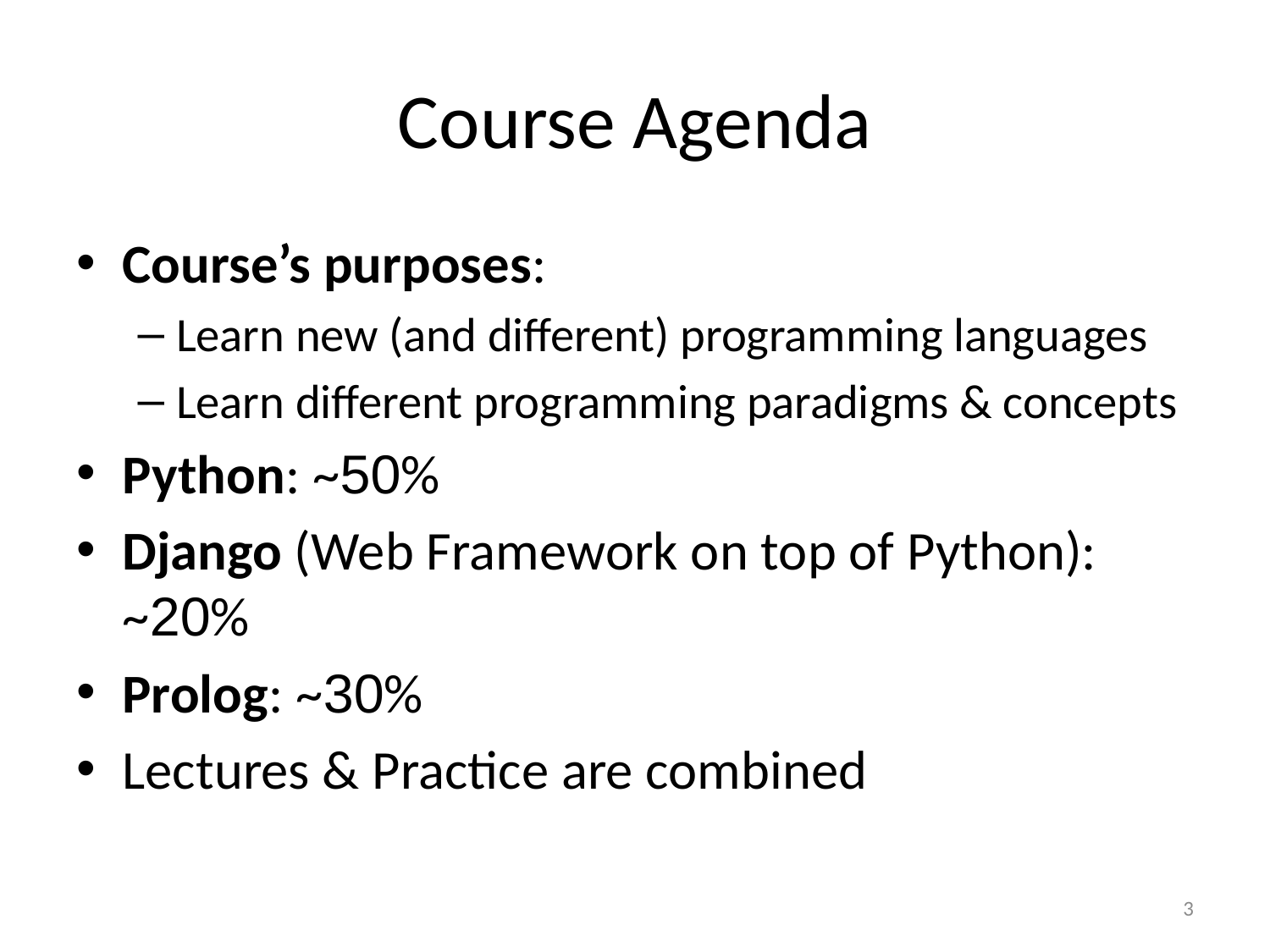

# Course Agenda
Course’s purposes:
Learn new (and different) programming languages
Learn different programming paradigms & concepts
Python: ~50%
Django (Web Framework on top of Python): ~20%
Prolog: ~30%
Lectures & Practice are combined

3